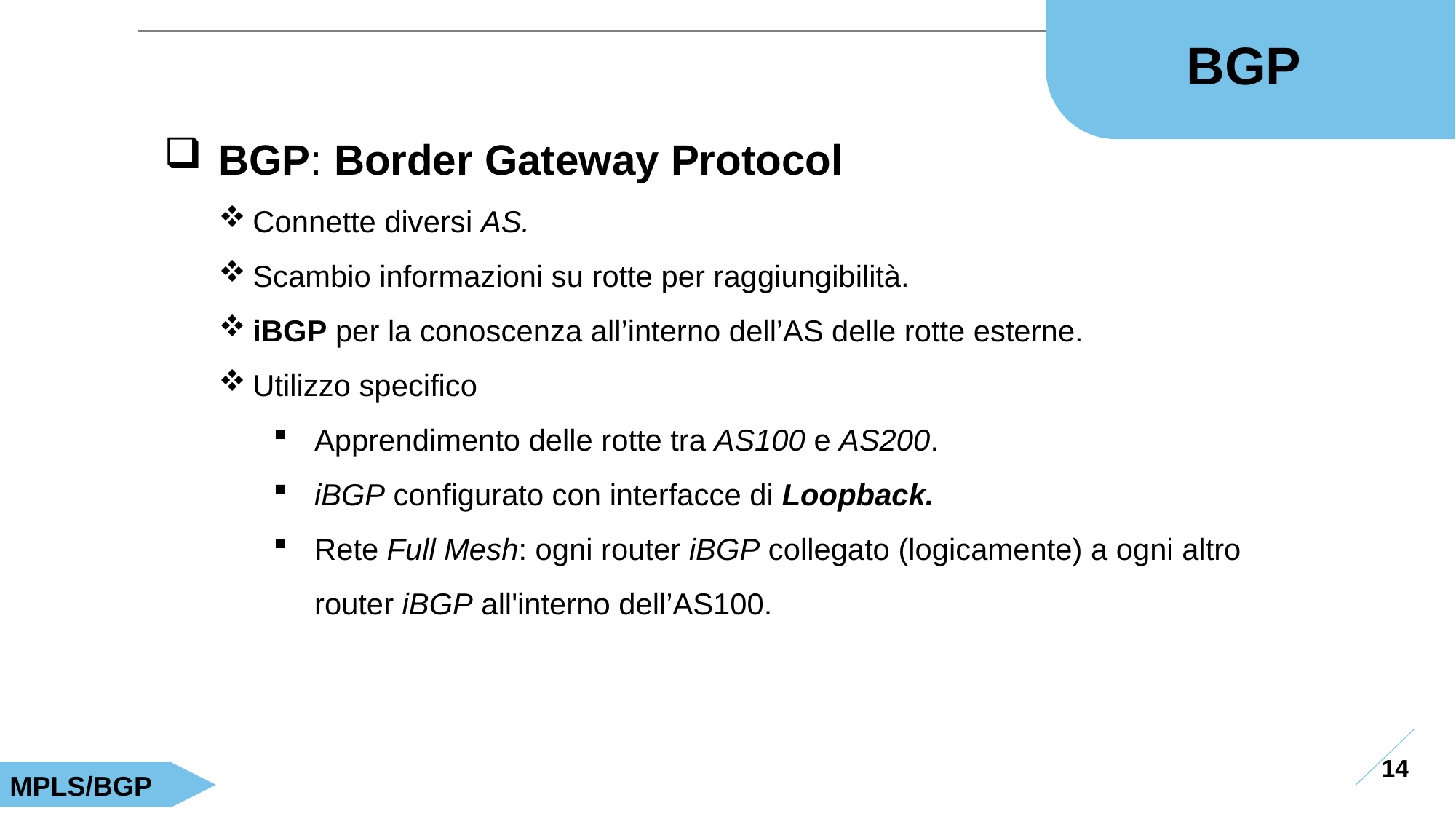

BGP
BGP: Border Gateway Protocol
Connette diversi AS.
Scambio informazioni su rotte per raggiungibilità.
iBGP per la conoscenza all’interno dell’AS delle rotte esterne.
Utilizzo specifico
Apprendimento delle rotte tra AS100 e AS200.
iBGP configurato con interfacce di Loopback.
Rete Full Mesh: ogni router iBGP collegato (logicamente) a ogni altro router iBGP all'interno dell’AS100.

14

MPLS/BGP